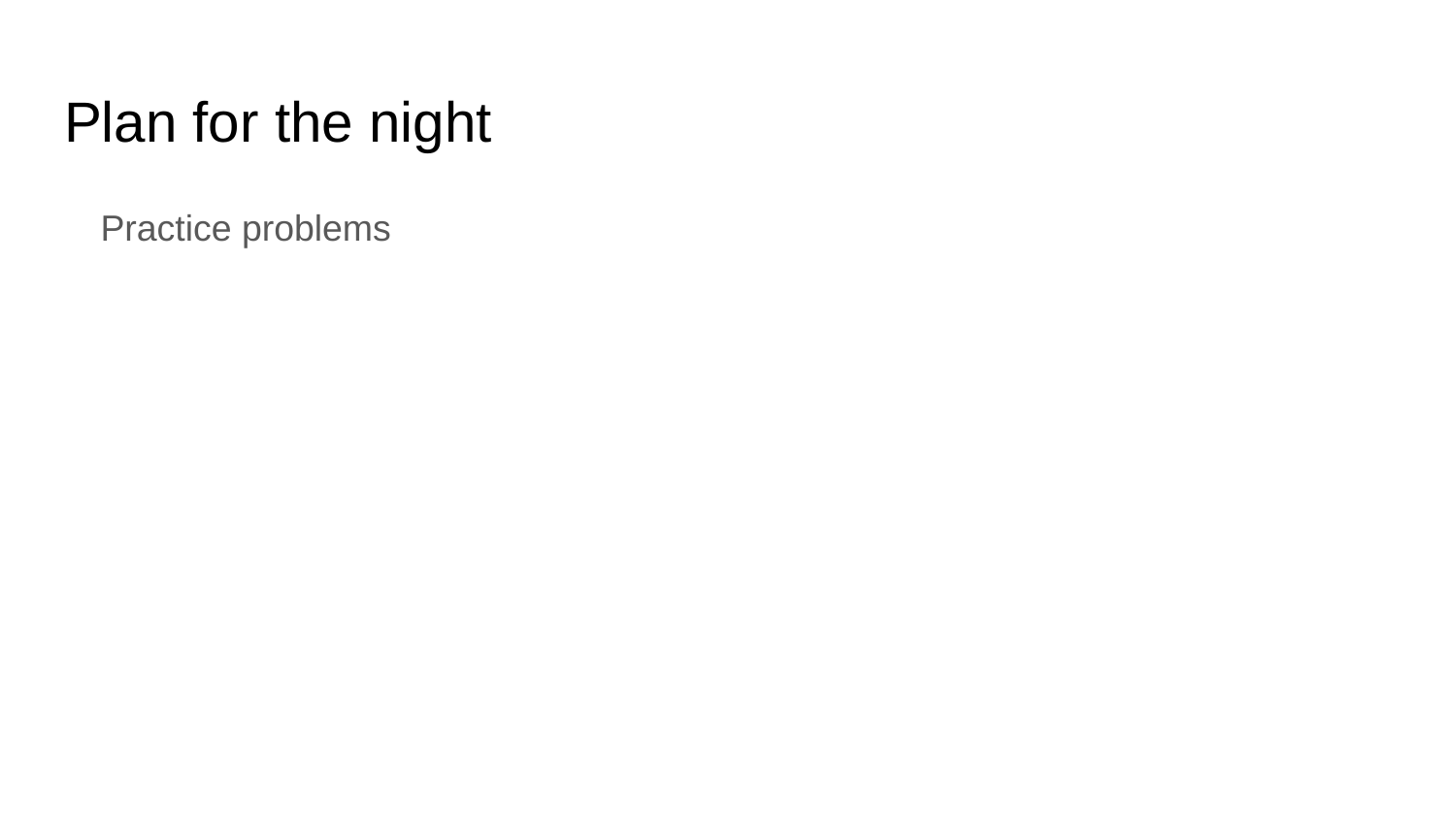

# Plan for the night
Practice problems